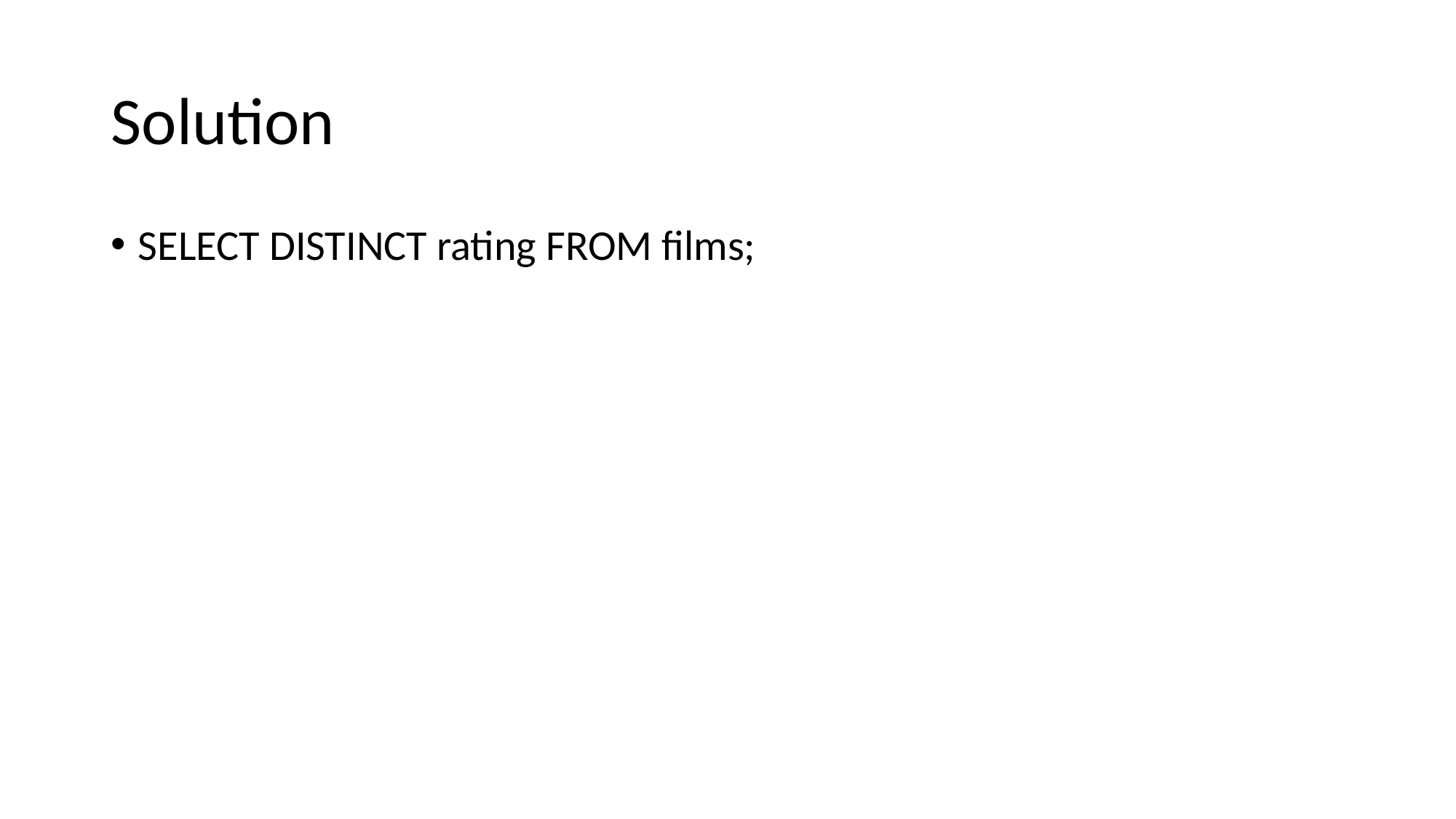

# Solution
SELECT DISTINCT rating FROM films;